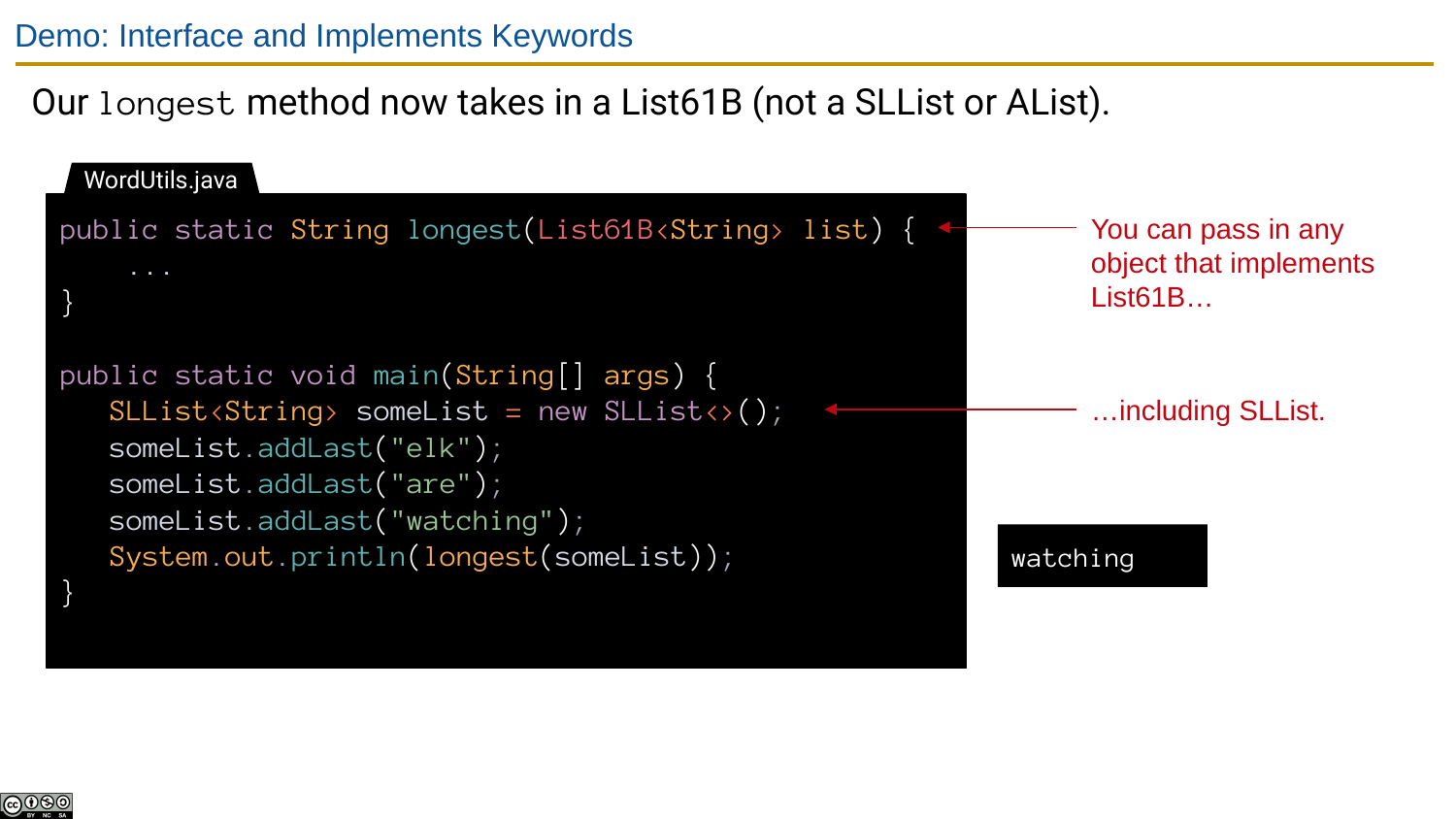

# Demo: Interface and Implements Keywords
Our longest method now takes in a List61B (not a SLList or AList).
WordUtils.java
public static String longest(List61B<String> list) {
    ...
}

public static void main(String[] args) {
   SLList<String> someList = new SLList<>();
   someList.addLast("elk");
   someList.addLast("are");
   someList.addLast("watching");
   System.out.println(longest(someList));
}
You can pass in any object that implements List61B…
…including SLList.
watching